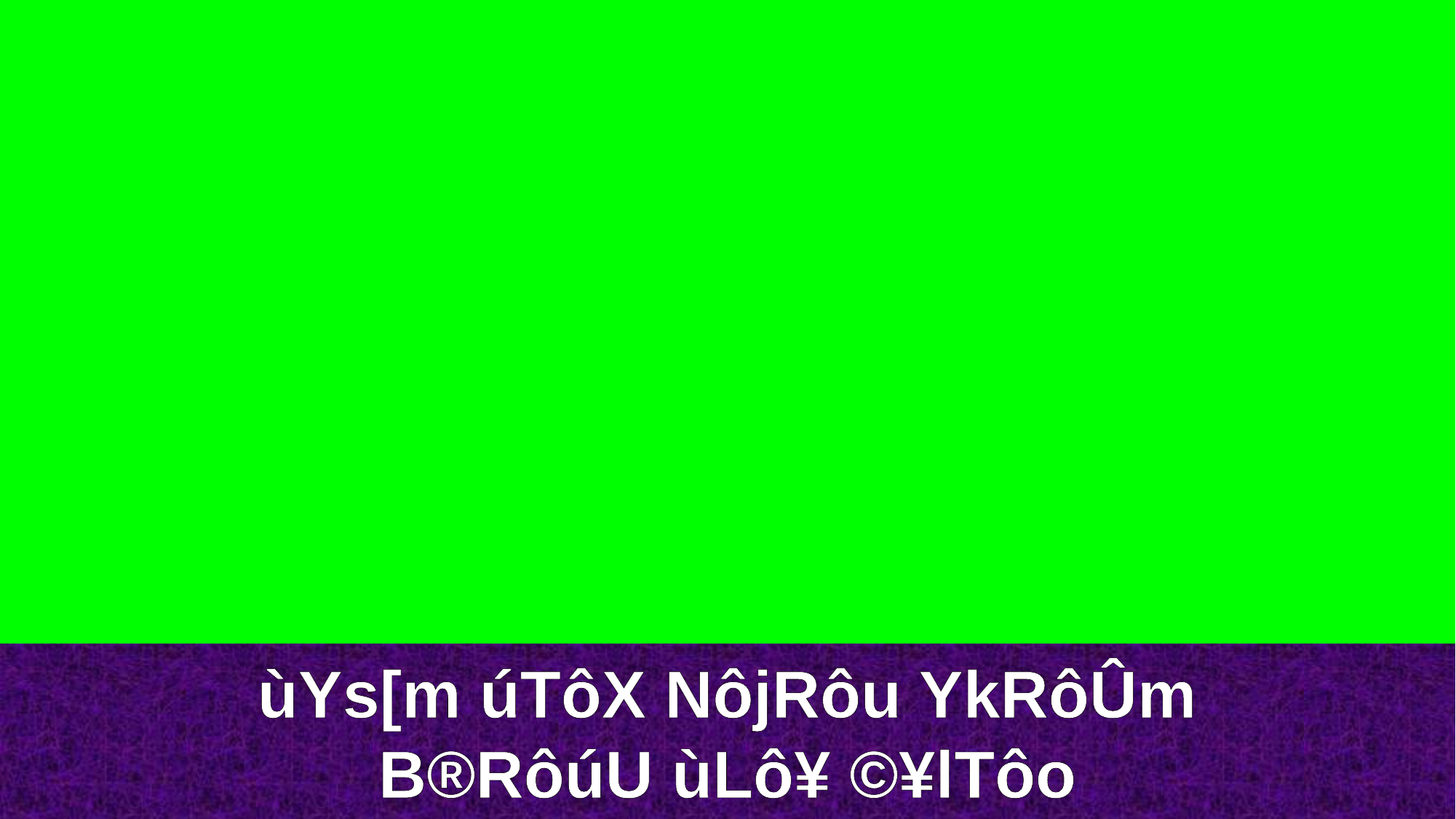

ùYs[m úTôX NôjRôu YkRôÛm
B®RôúU ùLô¥ ©¥lTôo